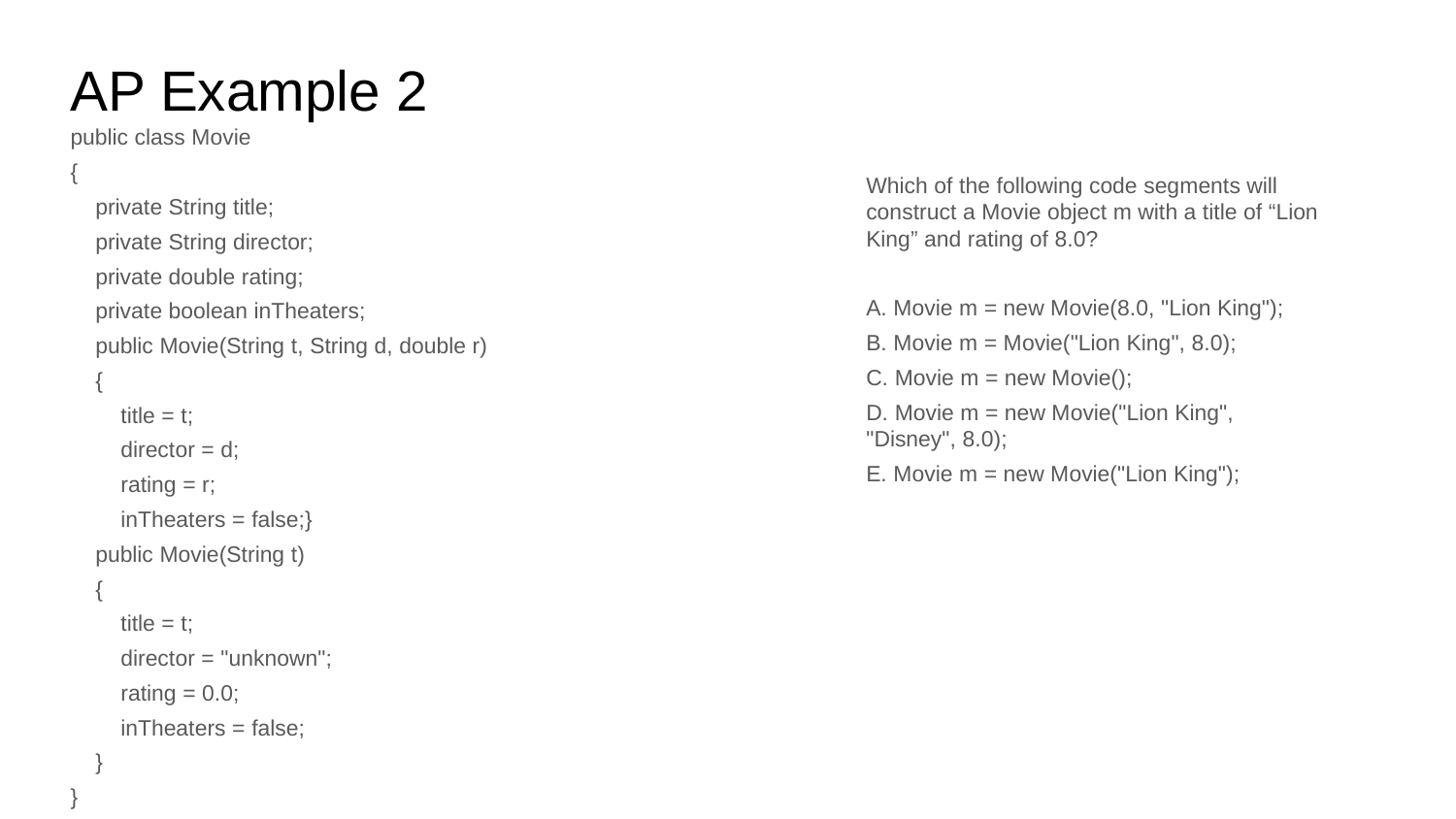

# AP Example 2
public class Movie
{
    private String title;
    private String director;
    private double rating;
    private boolean inTheaters;
    public Movie(String t, String d, double r)
    {
        title = t;
        director = d;
        rating = r;
        inTheaters = false;}
    public Movie(String t)
    {
        title = t;
        director = "unknown";
        rating = 0.0;
        inTheaters = false;
    }
}
Which of the following code segments will construct a Movie object m with a title of “Lion King” and rating of 8.0?

A. Movie m = new Movie(8.0, "Lion King");
B. Movie m = Movie("Lion King", 8.0);
C. Movie m = new Movie();
D. Movie m = new Movie("Lion King", "Disney", 8.0);
E. Movie m = new Movie("Lion King");